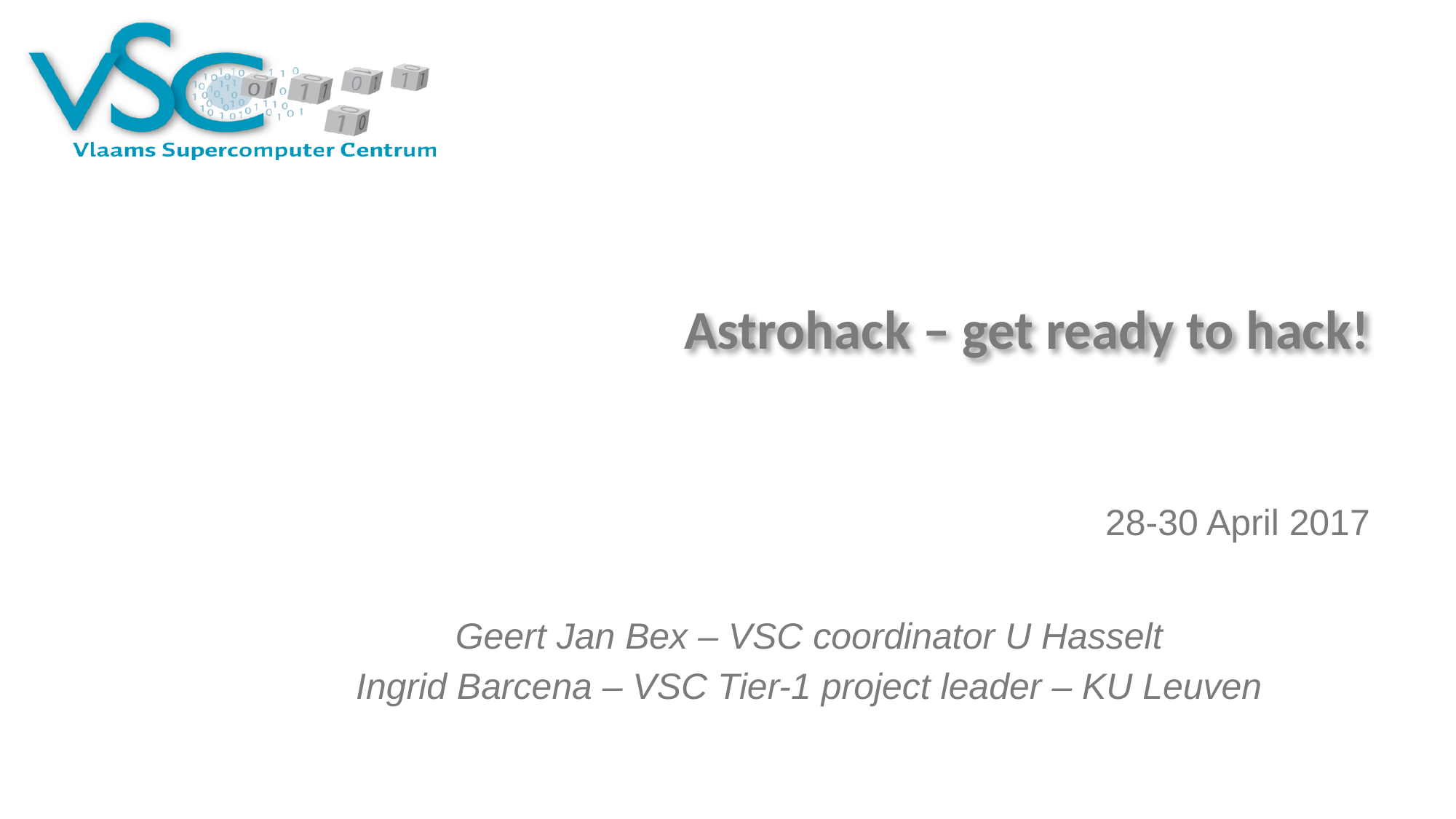

Astrohack – get ready to hack!

28-30 April 2017
Geert Jan Bex – VSC coordinator U Hasselt
Ingrid Barcena – VSC Tier-1 project leader – KU Leuven